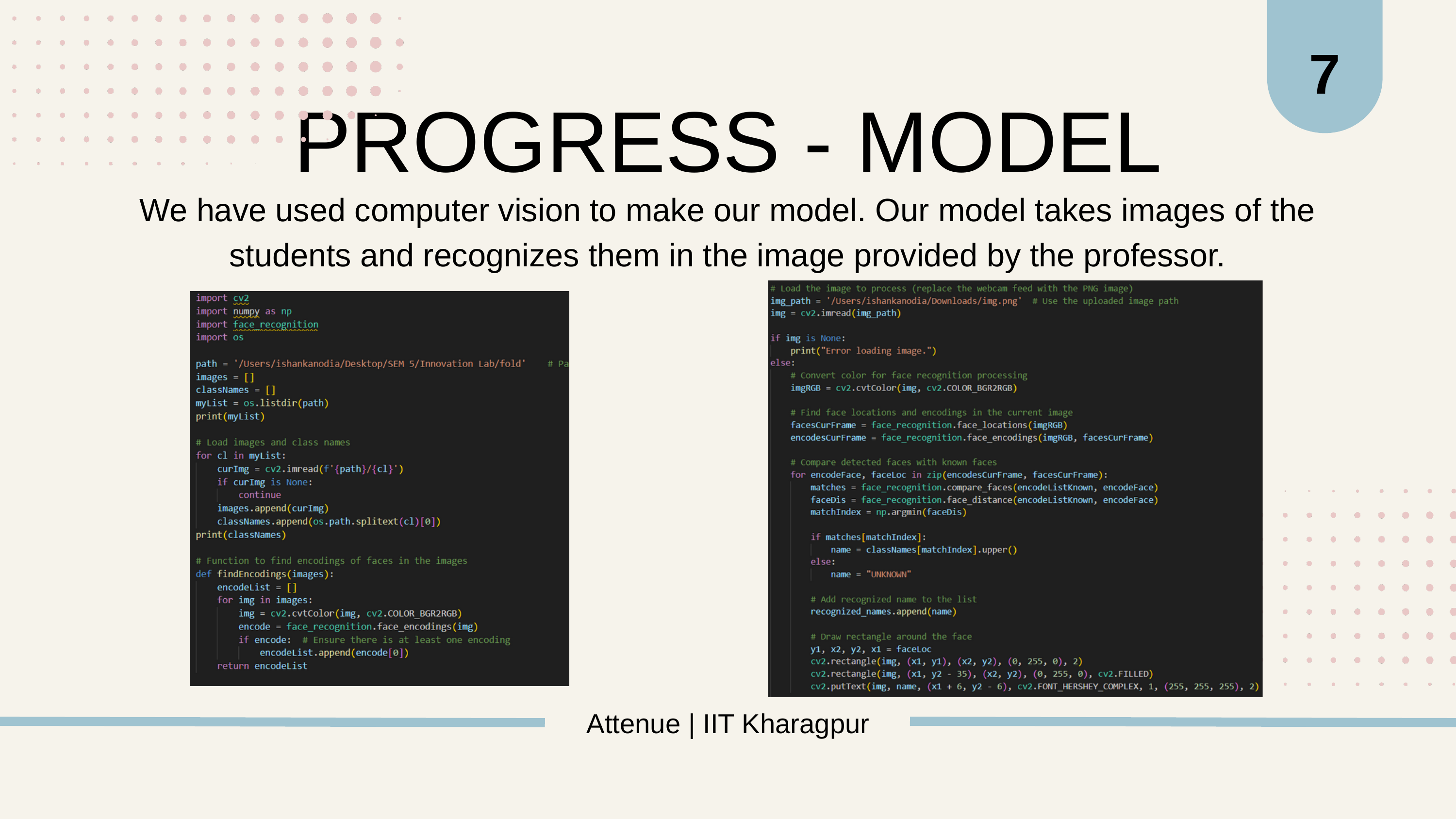

7

PROGRESS - MODEL
We have used computer vision to make our model. Our model takes images of the students and recognizes them in the image provided by the professor.

Attenue | IIT Kharagpur